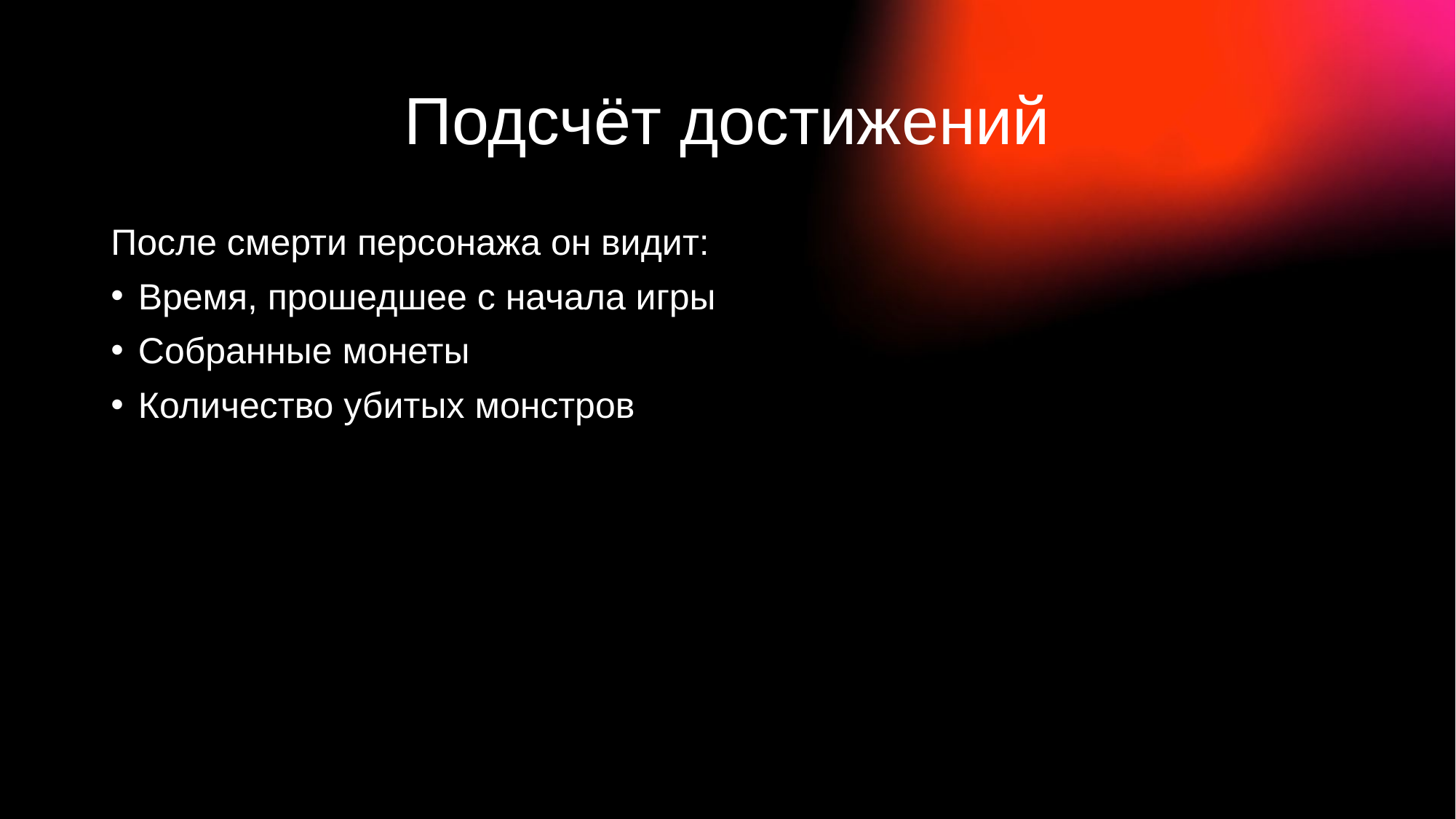

# Подсчёт достижений
После смерти персонажа он видит:
Время, прошедшее с начала игры
Собранные монеты
Количество убитых монстров